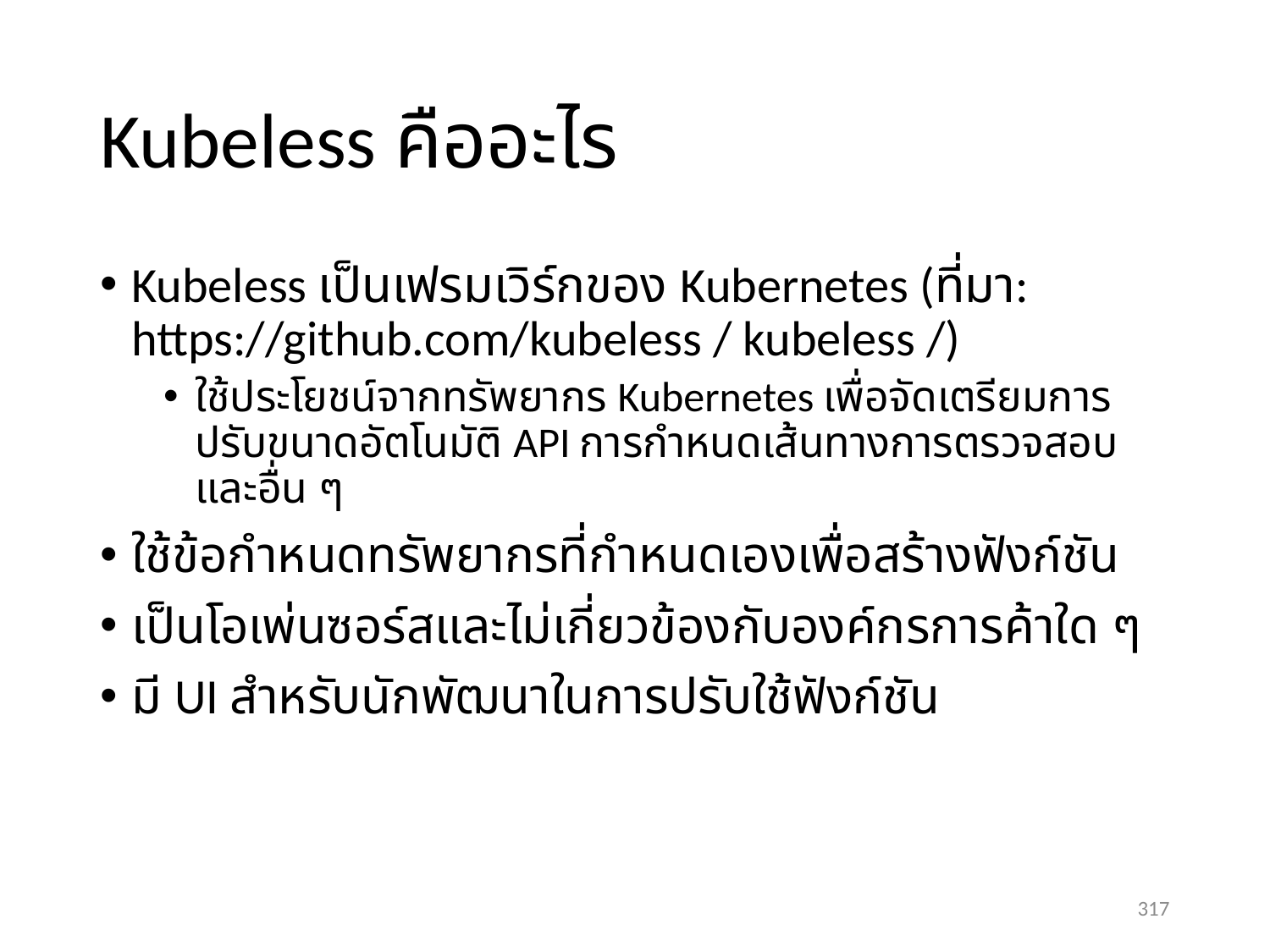

# Kubeless คืออะไร
Kubeless เป็นเฟรมเวิร์กของ Kubernetes (ที่มา: https://github.com/kubeless / kubeless /)
ใช้ประโยชน์จากทรัพยากร Kubernetes เพื่อจัดเตรียมการปรับขนาดอัตโนมัติ API การกำหนดเส้นทางการตรวจสอบและอื่น ๆ
ใช้ข้อกำหนดทรัพยากรที่กำหนดเองเพื่อสร้างฟังก์ชัน
เป็นโอเพ่นซอร์สและไม่เกี่ยวข้องกับองค์กรการค้าใด ๆ
มี UI สำหรับนักพัฒนาในการปรับใช้ฟังก์ชัน
317